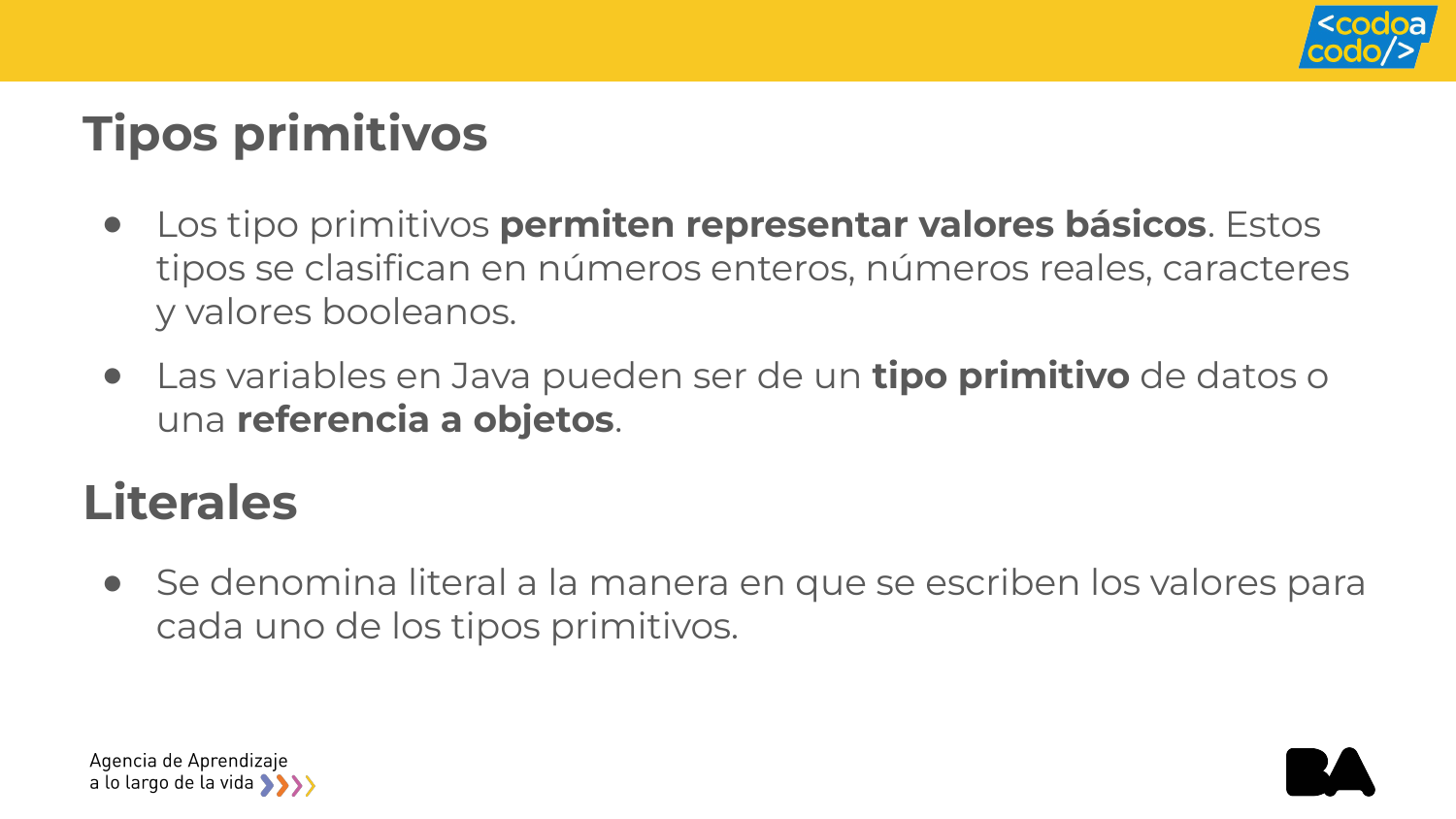

Tipos primitivos
Los tipo primitivos permiten representar valores básicos. Estos tipos se clasifican en números enteros, números reales, caracteres y valores booleanos.
Las variables en Java pueden ser de un tipo primitivo de datos o una referencia a objetos.
Literales
Se denomina literal a la manera en que se escriben los valores para cada uno de los tipos primitivos.